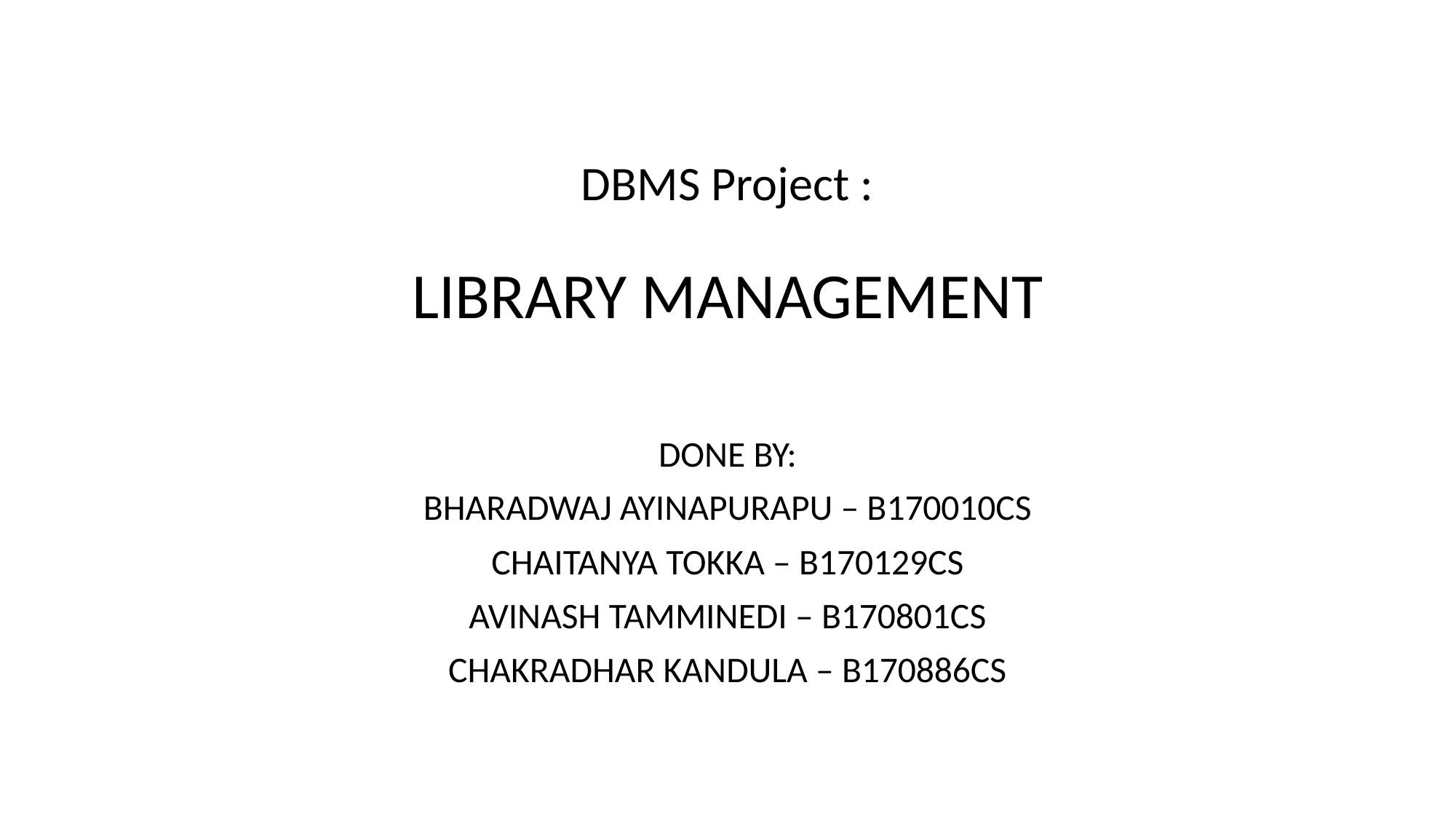

# DBMS Project : LIBRARY MANAGEMENT
DONE BY:
BHARADWAJ AYINAPURAPU – B170010CS
CHAITANYA TOKKA – B170129CS
AVINASH TAMMINEDI – B170801CS
CHAKRADHAR KANDULA – B170886CS